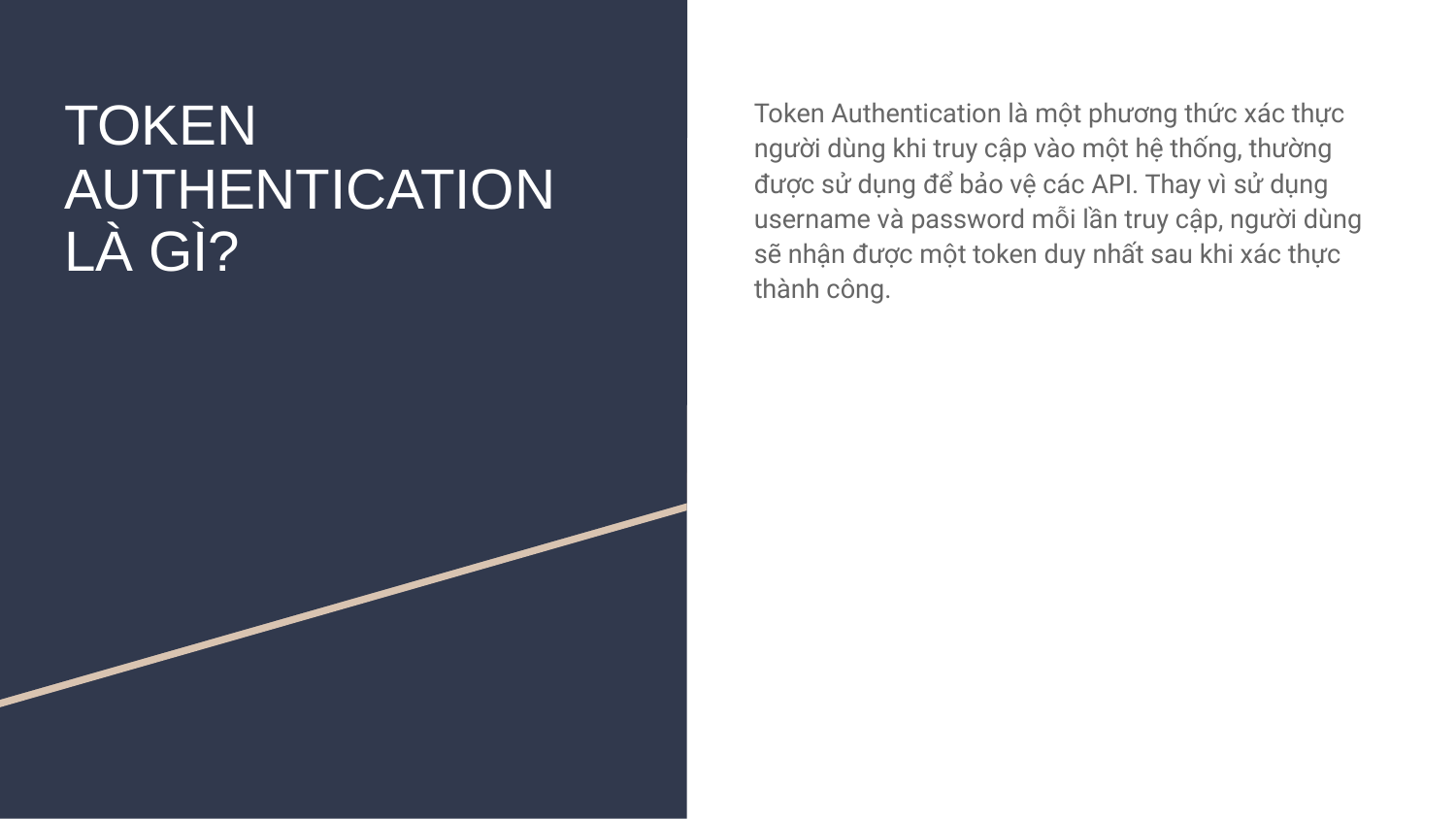

# TOKEN AUTHENTICATION LÀ GÌ?
Token Authentication là một phương thức xác thực người dùng khi truy cập vào một hệ thống, thường được sử dụng để bảo vệ các API. Thay vì sử dụng username và password mỗi lần truy cập, người dùng sẽ nhận được một token duy nhất sau khi xác thực thành công.